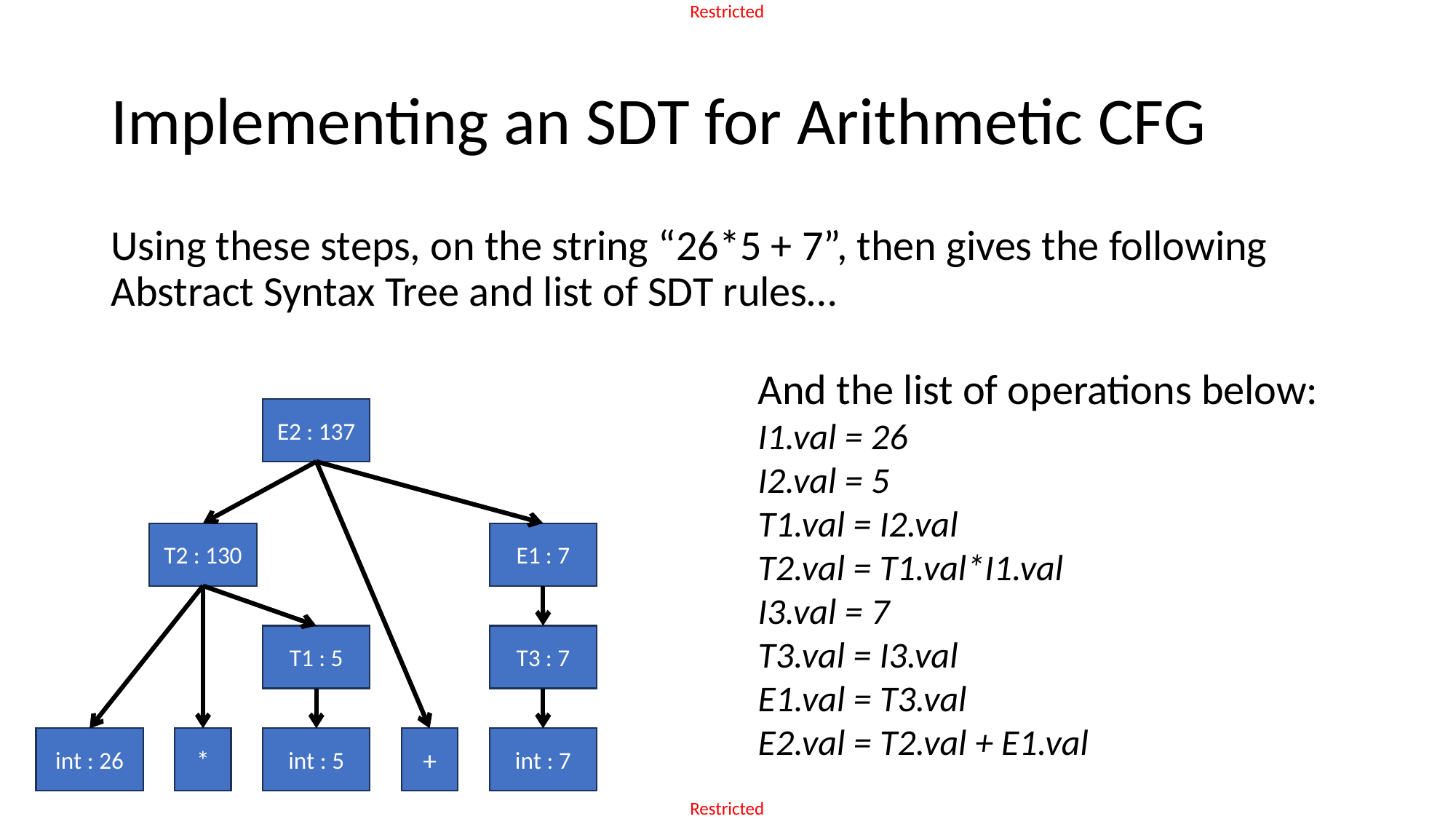

# Implementing an SDT for Arithmetic CFG
Using these steps, on the string “26*5 + 7”, then gives the following Abstract Syntax Tree and list of SDT rules…
And the list of operations below:
I1.val = 26
I2.val = 5
T1.val = I2.val
T2.val = T1.val*I1.val
I3.val = 7
T3.val = I3.val
E1.val = T3.val
E2.val = T2.val + E1.val
E2 : 137
T2 : 130
E1 : 7
T1 : 5
T3 : 7
*
int : 5
+
int : 7
int : 26